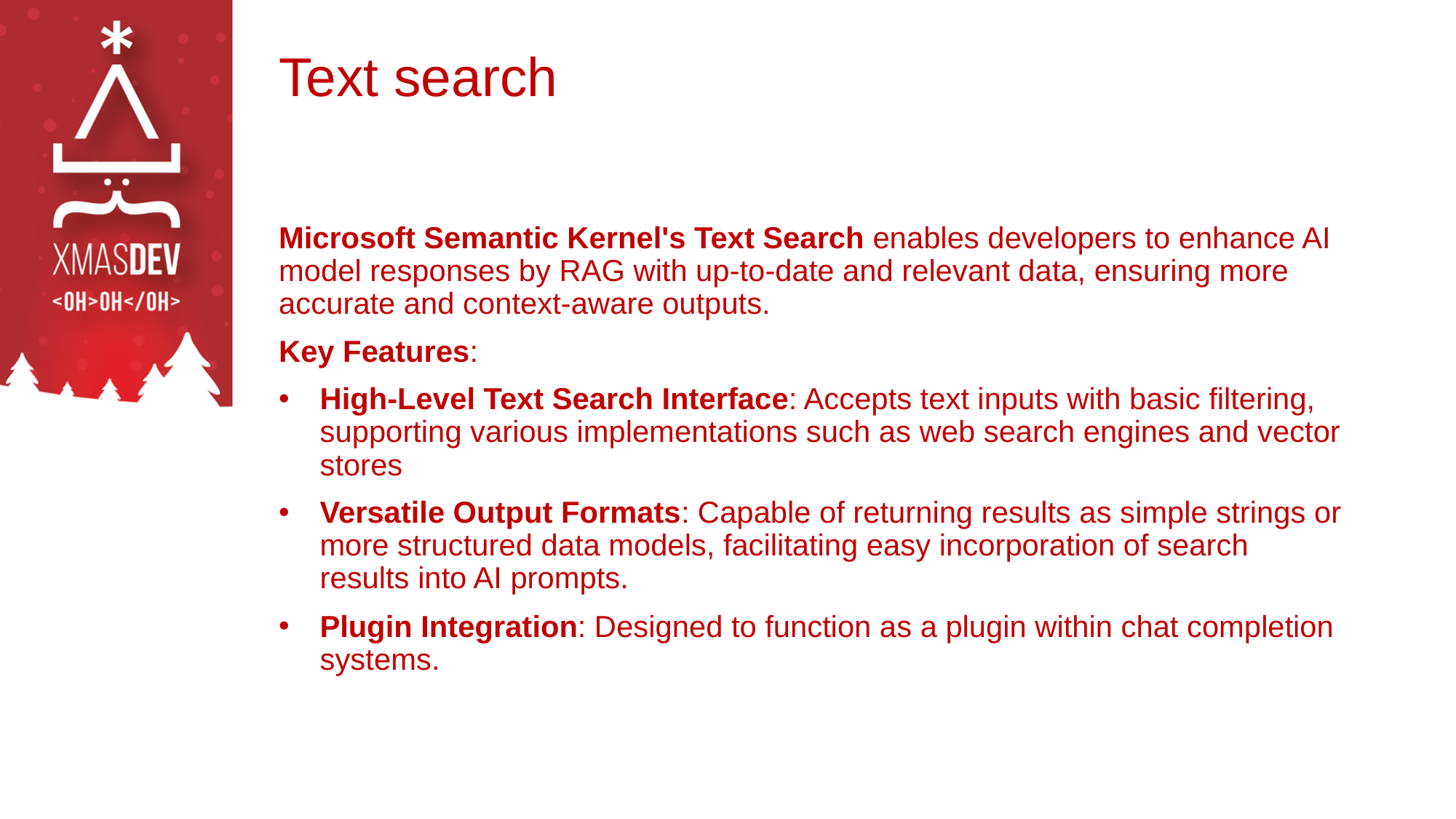

# Text search
Microsoft Semantic Kernel's Text Search enables developers to enhance AI model responses by RAG with up-to-date and relevant data, ensuring more accurate and context-aware outputs.
Key Features:
High-Level Text Search Interface: Accepts text inputs with basic filtering, supporting various implementations such as web search engines and vector stores
Versatile Output Formats: Capable of returning results as simple strings or more structured data models, facilitating easy incorporation of search results into AI prompts.
Plugin Integration: Designed to function as a plugin within chat completion systems.